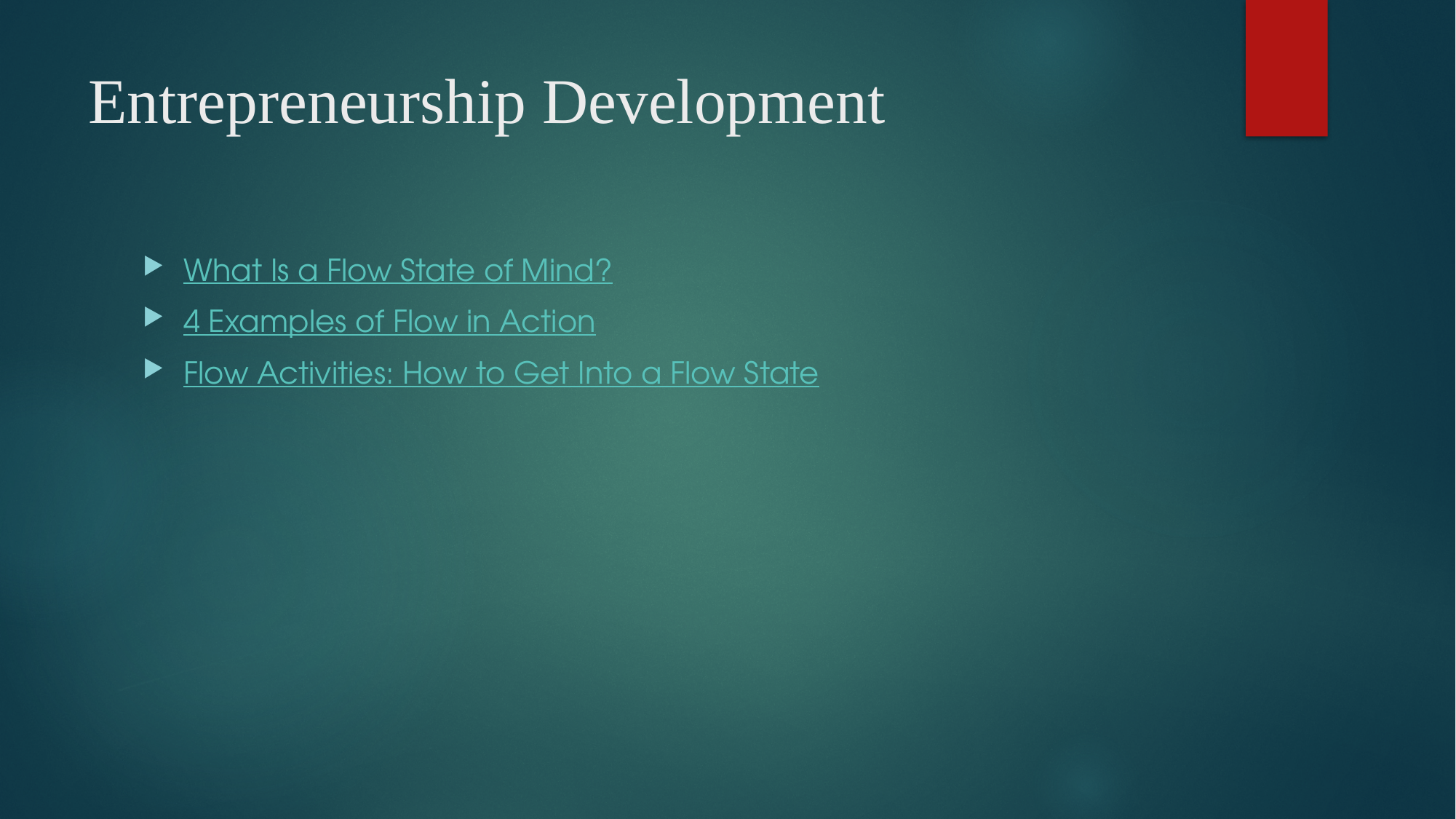

# Entrepreneurship Development
What Is a Flow State of Mind?
4 Examples of Flow in Action
Flow Activities: How to Get Into a Flow State